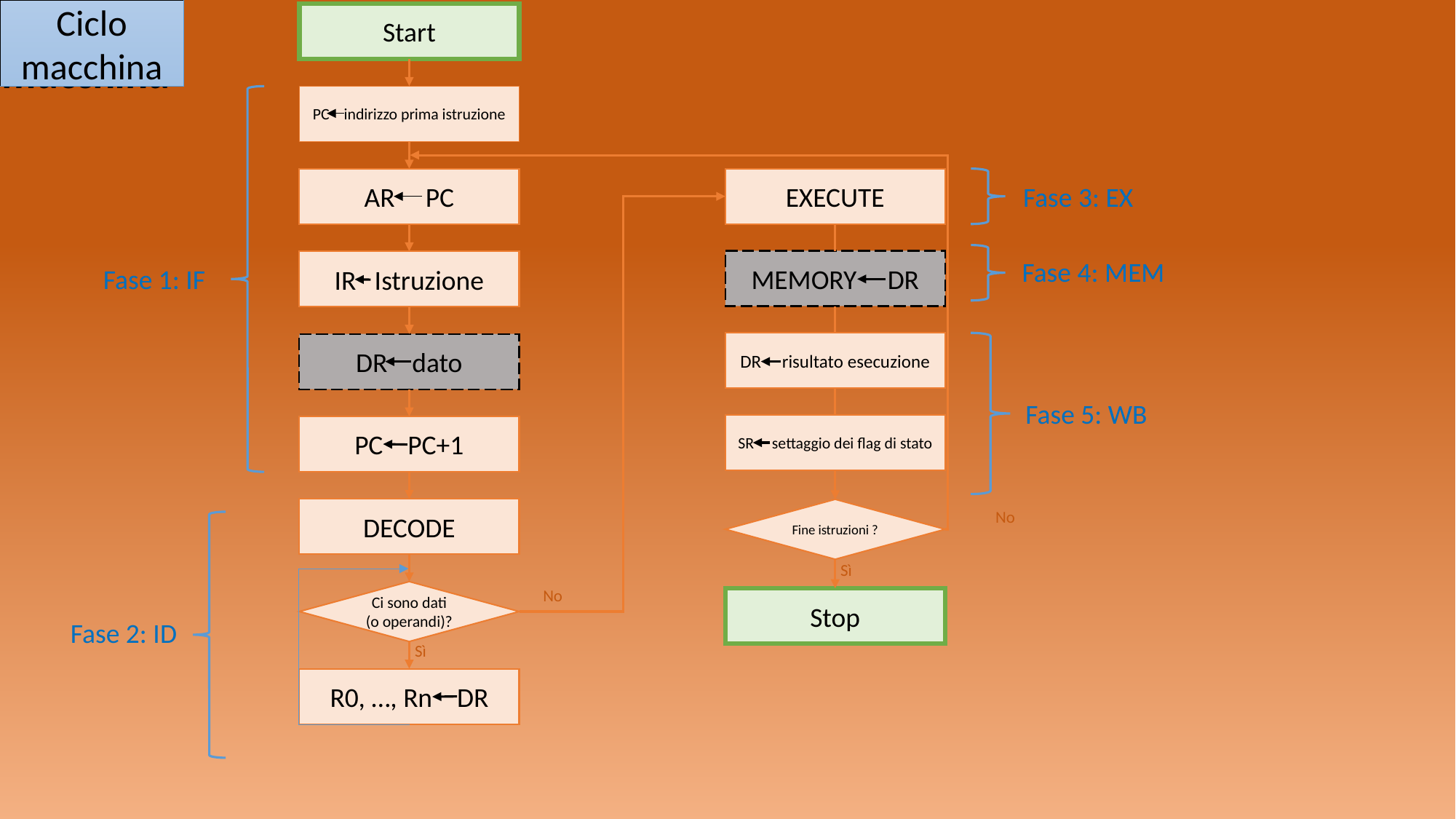

Ciclo macchina
Ciclo
macchina
Start

PC    indirizzo prima istruzione
AR     PC
EXECUTE

Fase 3: EX

Fase 4: MEM
MEMORY     DR
IR   Istruzione
Fase 1: IF
DR     risultato esecuzione

DR    dato
Fase 5: WB
SR     settaggio dei flag di stato
PC    PC+1
DECODE
Fine istruzioni ?
No

Sì
No
Ci sono dati
(o operandi)?
Stop
Fase 2: ID
Sì

R0, …, Rn    DR